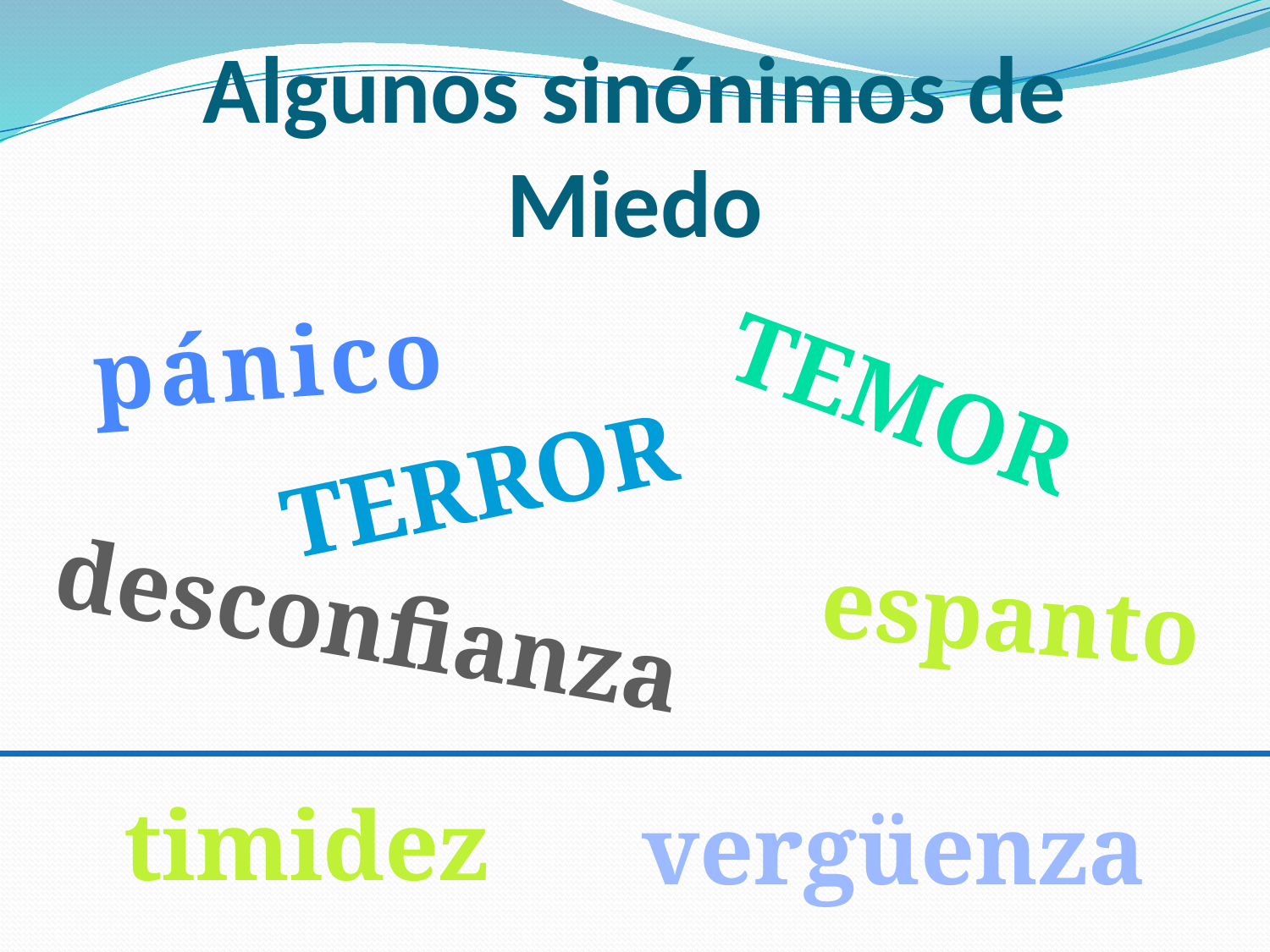

# Algunos sinónimos de Miedo
pánico
TEMOR
TERROR
espanto
desconfianza
timidez
vergüenza